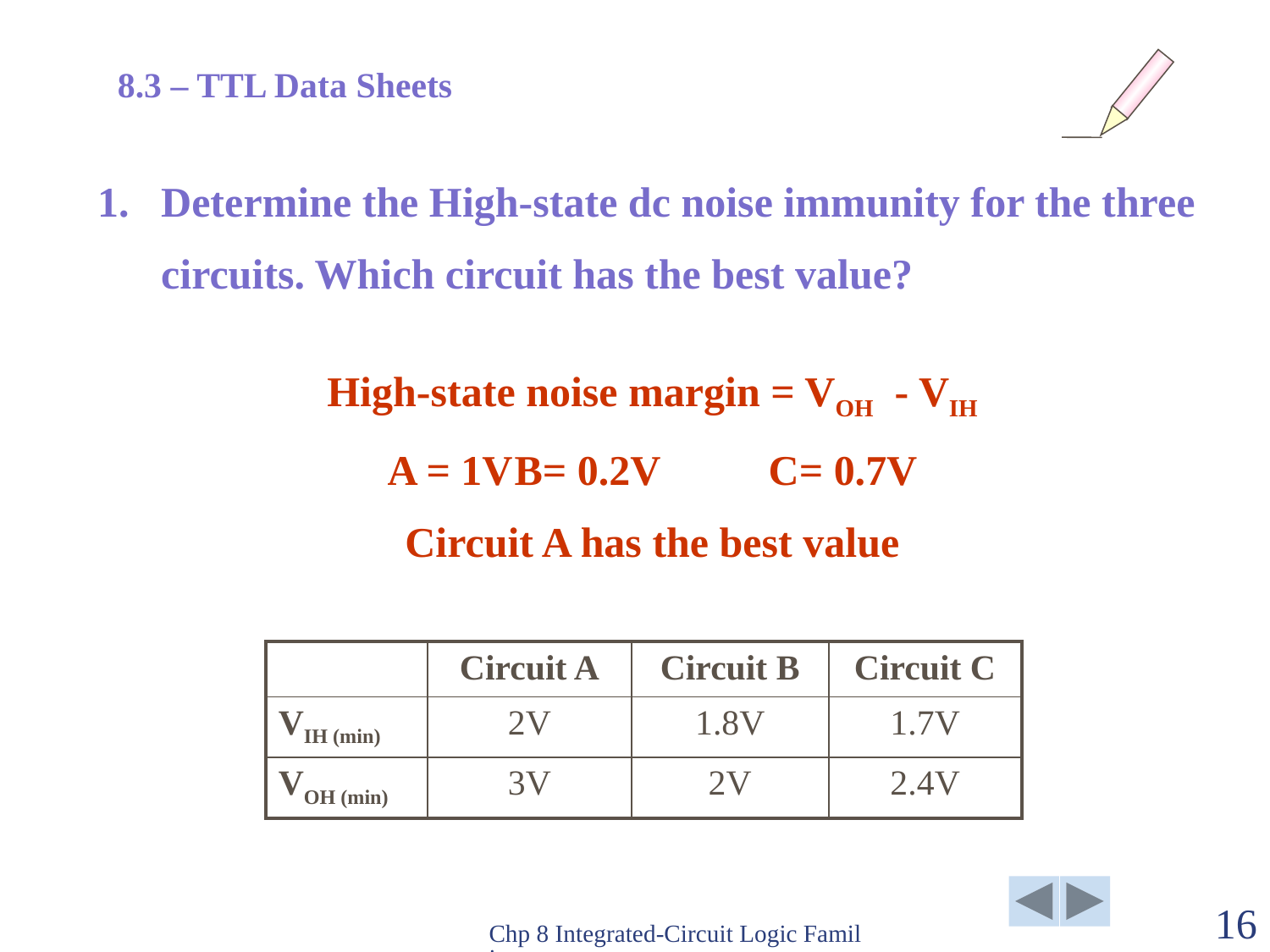

8.3 – TTL Data Sheets
Determine the High-state dc noise immunity for the three
	circuits. Which circuit has the best value?
High-state noise margin = VOH  - VIH
A = 1V	B= 0.2V	C= 0.7V
Circuit A has the best value
|  | Circuit A | Circuit B | Circuit C |
| --- | --- | --- | --- |
| VIH (min) | 2V | 1.8V | 1.7V |
| VOH (min) | 3V | 2V | 2.4V |
Chp 8 Integrated-Circuit Logic Families
16